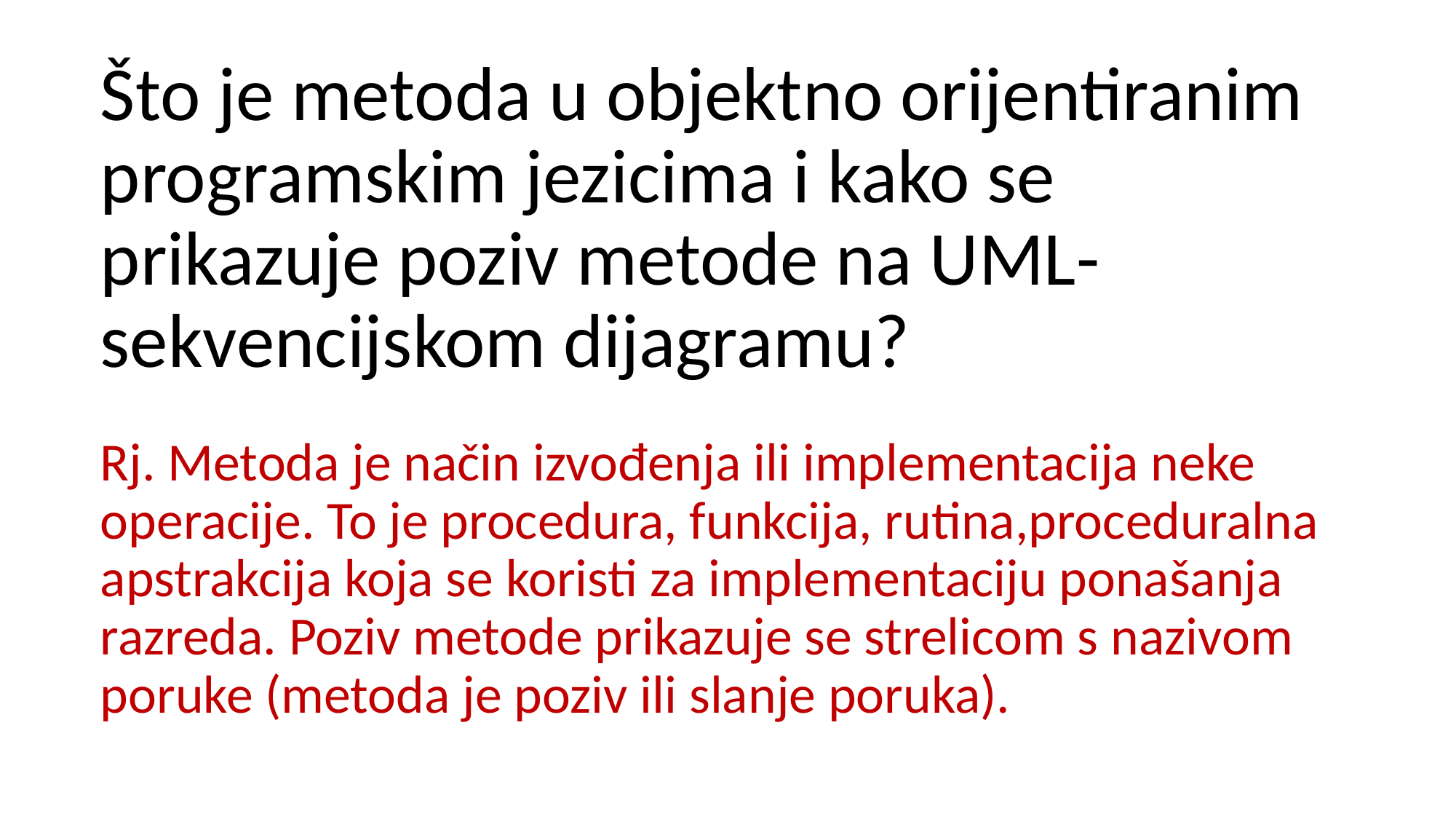

Što je metoda u objektno orijentiranim programskim jezicima i kako se prikazuje poziv metode na UML-sekvencijskom dijagramu?

Rj. Metoda je način izvođenja ili implementacija neke operacije. To je procedura, funkcija, rutina,proceduralna apstrakcija koja se koristi za implementaciju ponašanja razreda. Poziv metode prikazuje se strelicom s nazivom poruke (metoda je poziv ili slanje poruka).